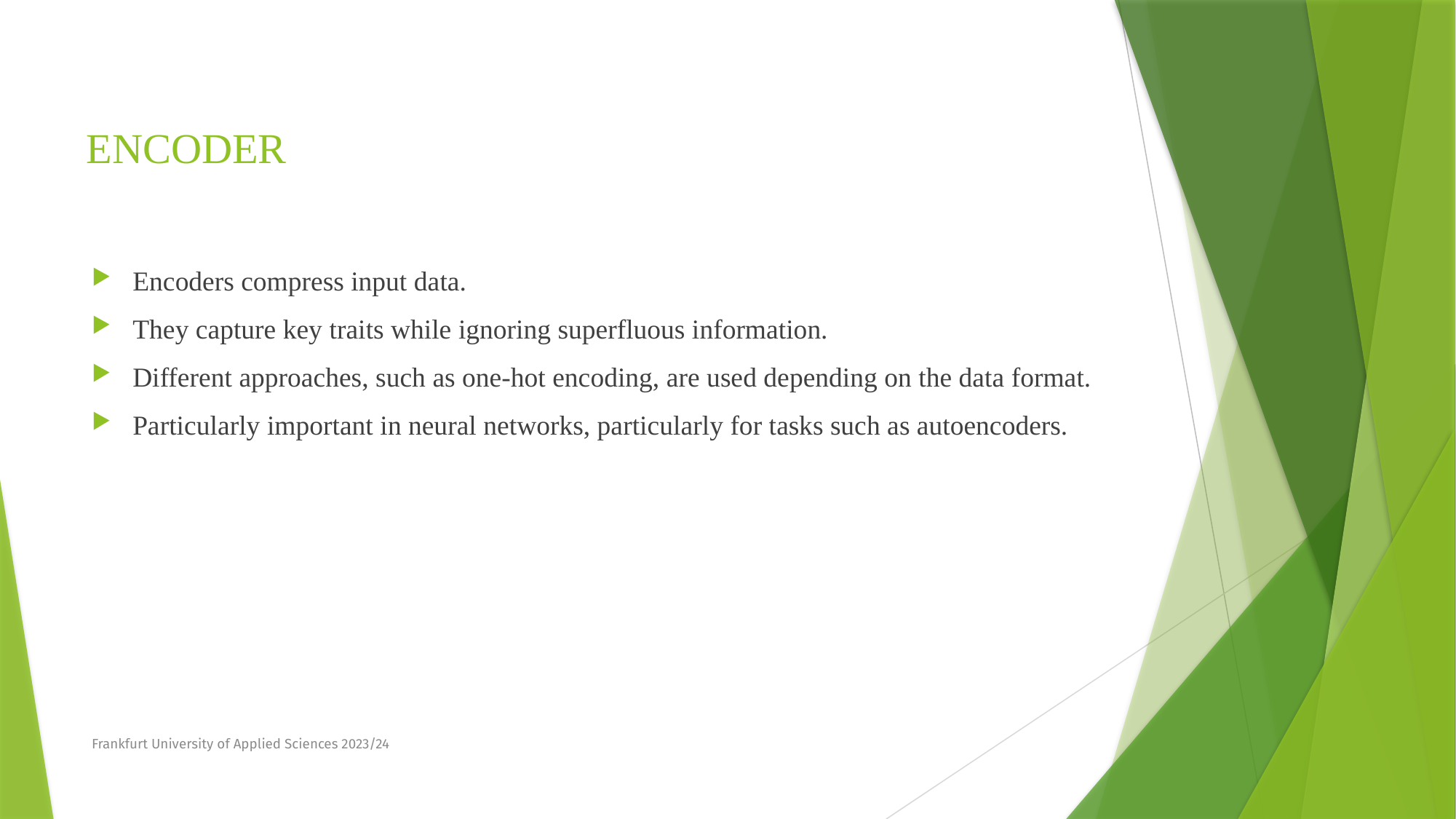

# ENCODER
Encoders compress input data.
They capture key traits while ignoring superfluous information.
Different approaches, such as one-hot encoding, are used depending on the data format.
Particularly important in neural networks, particularly for tasks such as autoencoders.
Frankfurt University of Applied Sciences 2023/24